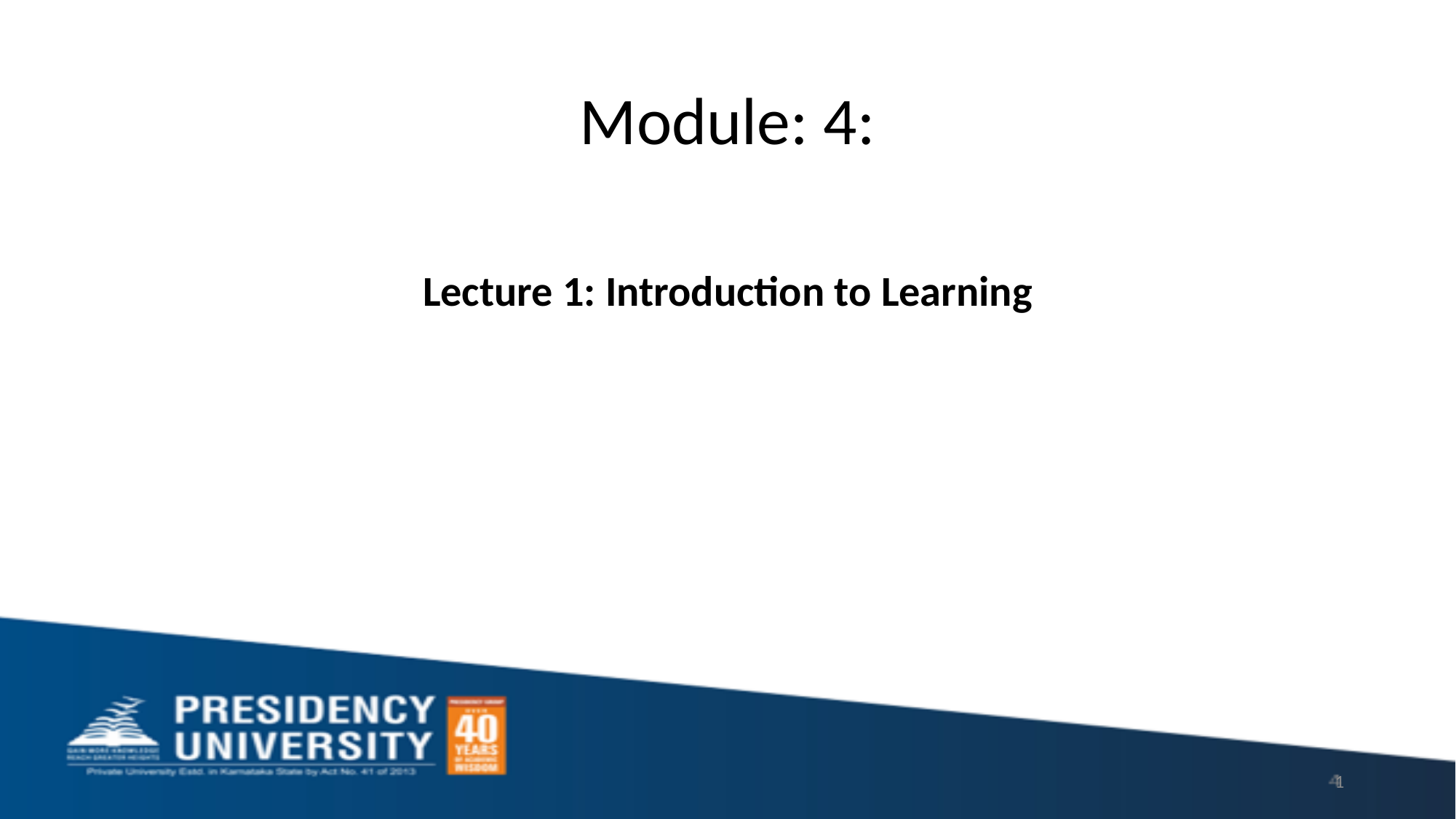

# Module: 4:
Lecture 1: Introduction to Learning
1